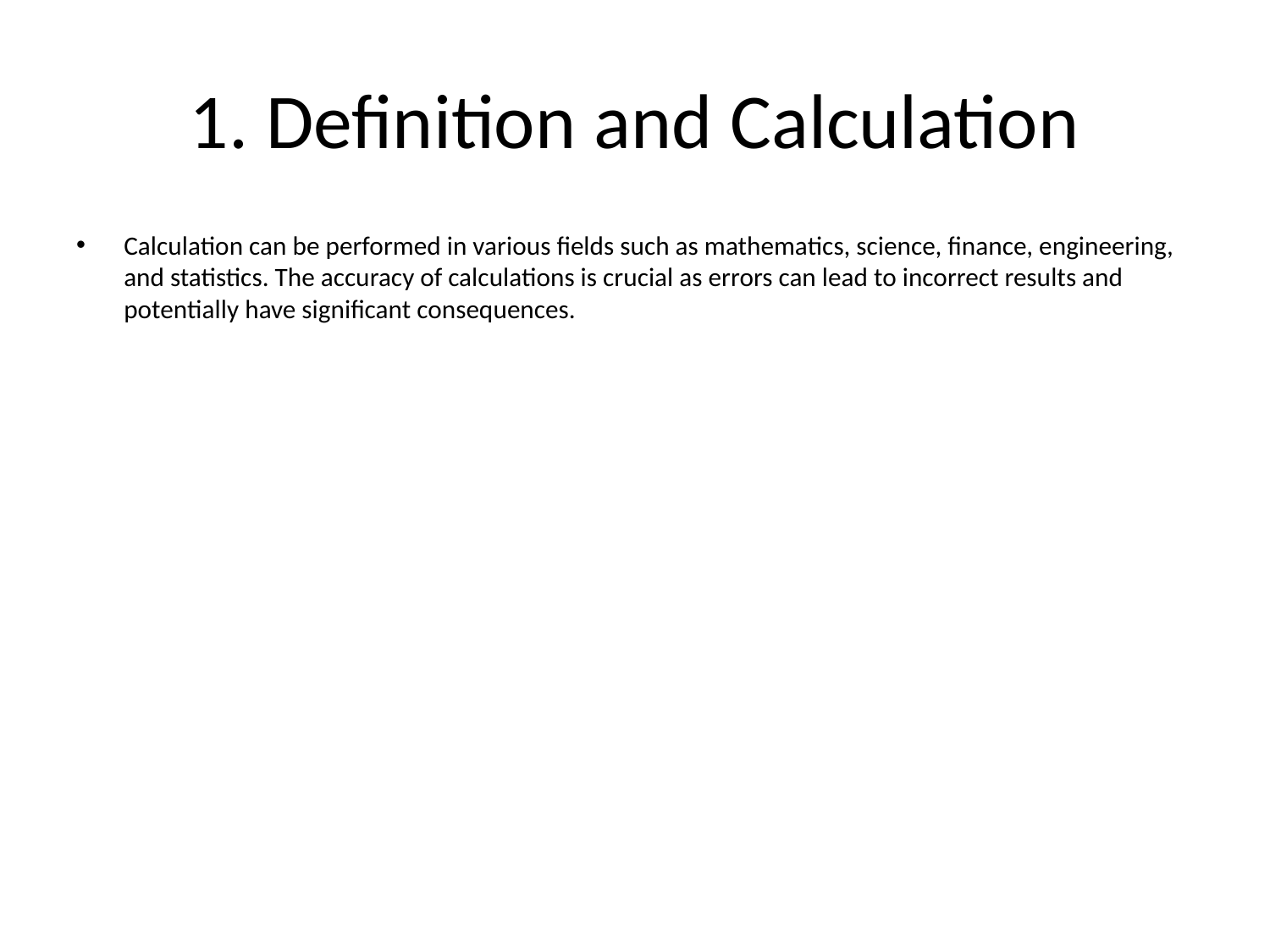

# 1. Definition and Calculation
Calculation can be performed in various fields such as mathematics, science, finance, engineering, and statistics. The accuracy of calculations is crucial as errors can lead to incorrect results and potentially have significant consequences.